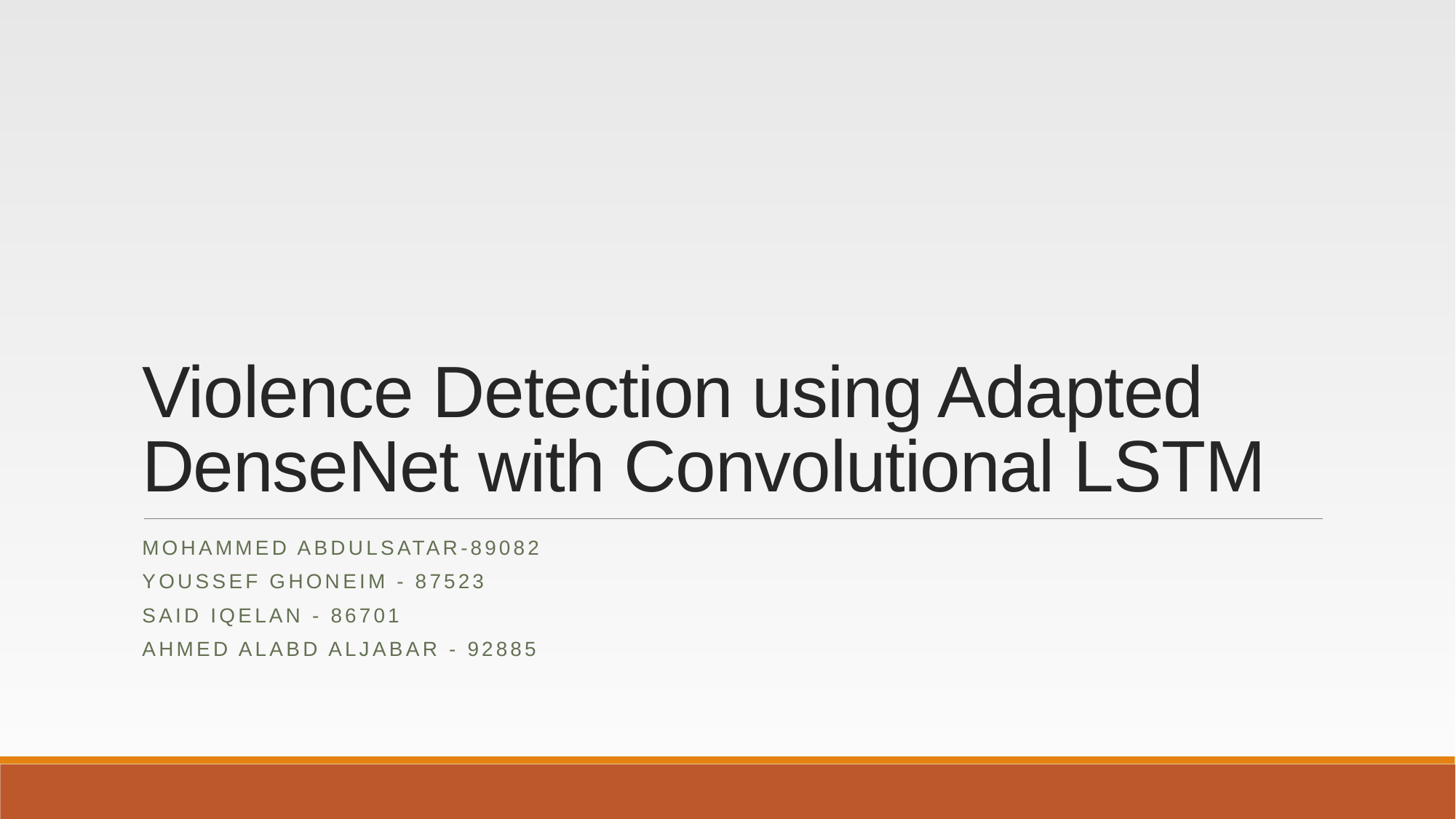

# Violence Detection using Adapted DenseNet with Convolutional LSTM

Mohammed abdulsatar-89082
YousSef Ghoneim - 87523
Said Iqelan - 86701
Ahmed Alabd Aljabar - 92885